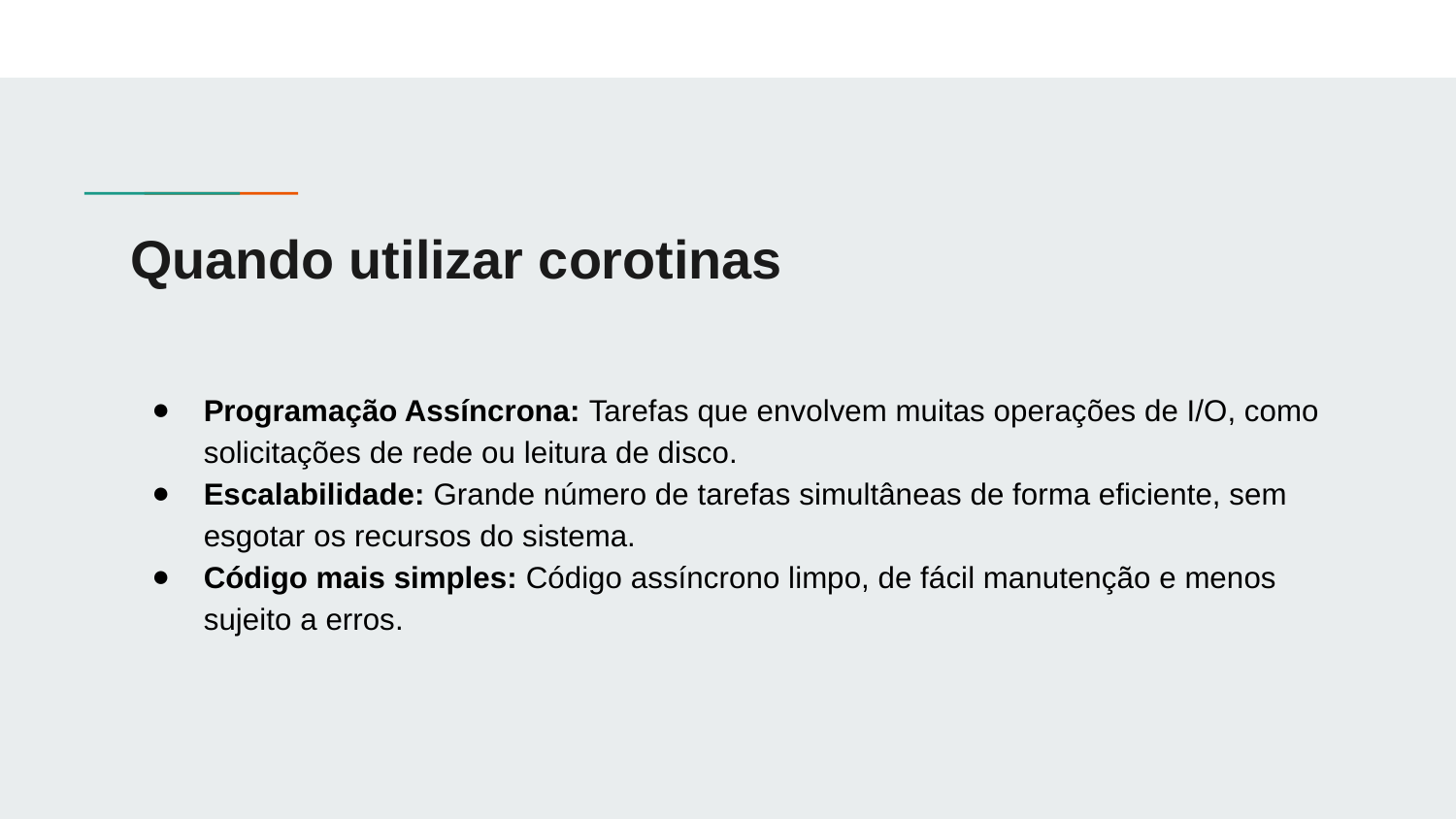

# Quando utilizar corotinas
Programação Assíncrona: Tarefas que envolvem muitas operações de I/O, como solicitações de rede ou leitura de disco.
Escalabilidade: Grande número de tarefas simultâneas de forma eficiente, sem esgotar os recursos do sistema.
Código mais simples: Código assíncrono limpo, de fácil manutenção e menos sujeito a erros.